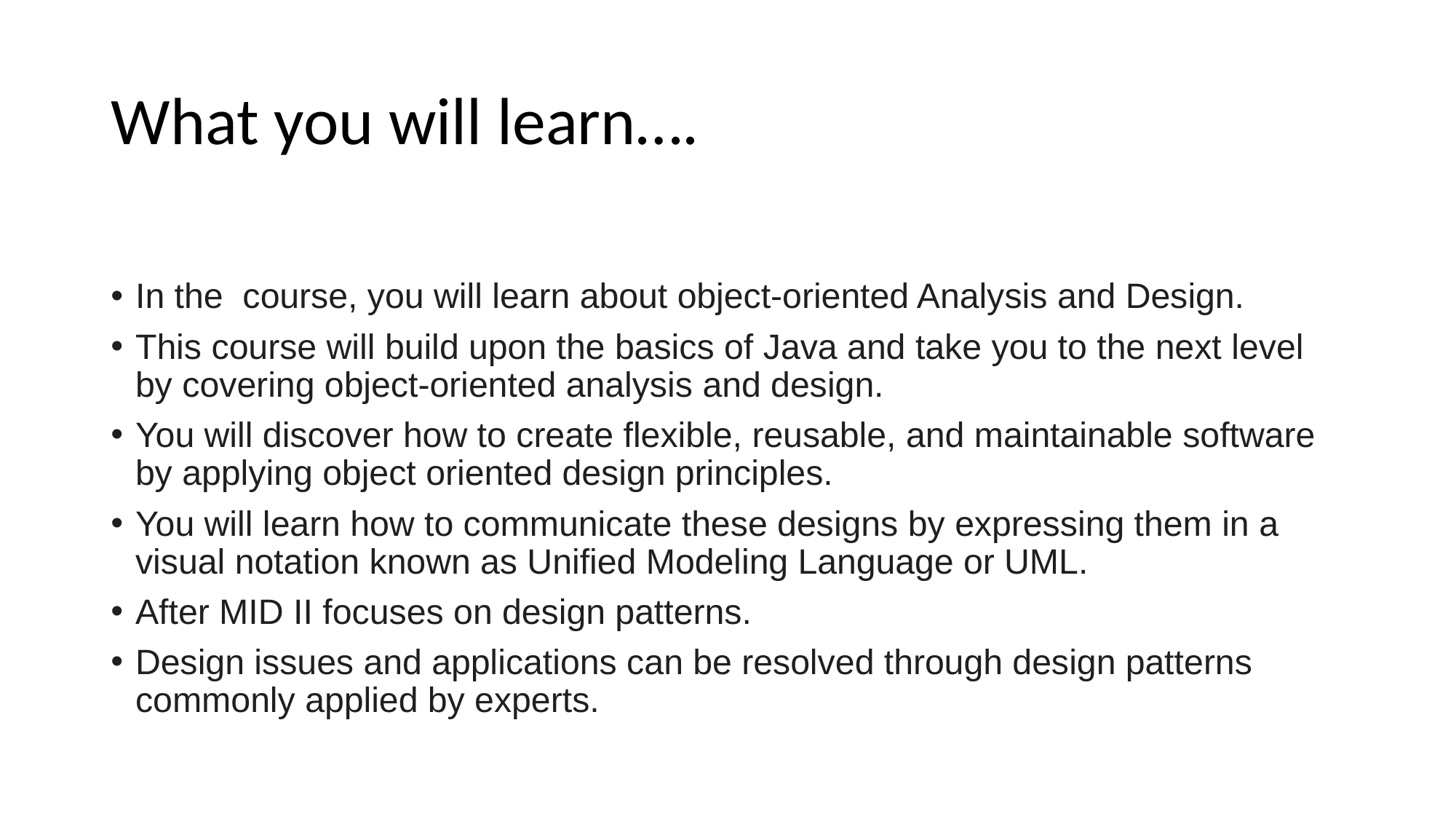

# What you will learn….

In the  course, you will learn about object-oriented Analysis and Design.
This course will build upon the basics of Java and take you to the next level by covering object-oriented analysis and design.
You will discover how to create flexible, reusable, and maintainable software by applying object oriented design principles.
You will learn how to communicate these designs by expressing them in a visual notation known as Unified Modeling Language or UML.
After MID II focuses on design patterns.
Design issues and applications can be resolved through design patterns commonly applied by experts.